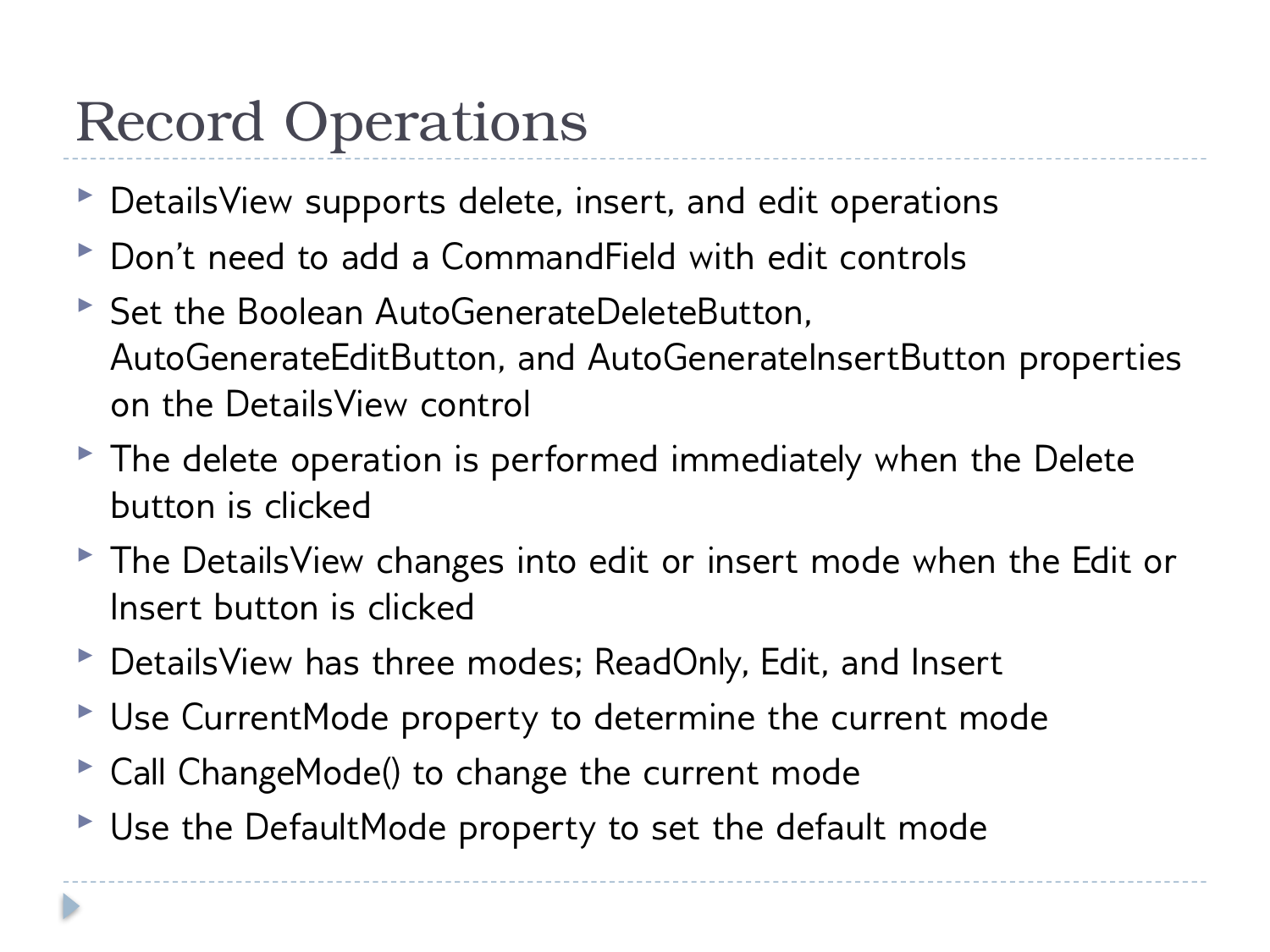

# Record Operations
DetailsView supports delete, insert, and edit operations
Don’t need to add a CommandField with edit controls
Set the Boolean AutoGenerateDeleteButton, AutoGenerateEditButton, and AutoGenerateInsertButton properties on the DetailsView control
The delete operation is performed immediately when the Delete button is clicked
The DetailsView changes into edit or insert mode when the Edit or Insert button is clicked
DetailsView has three modes; ReadOnly, Edit, and Insert
Use CurrentMode property to determine the current mode
Call ChangeMode() to change the current mode
Use the DefaultMode property to set the default mode